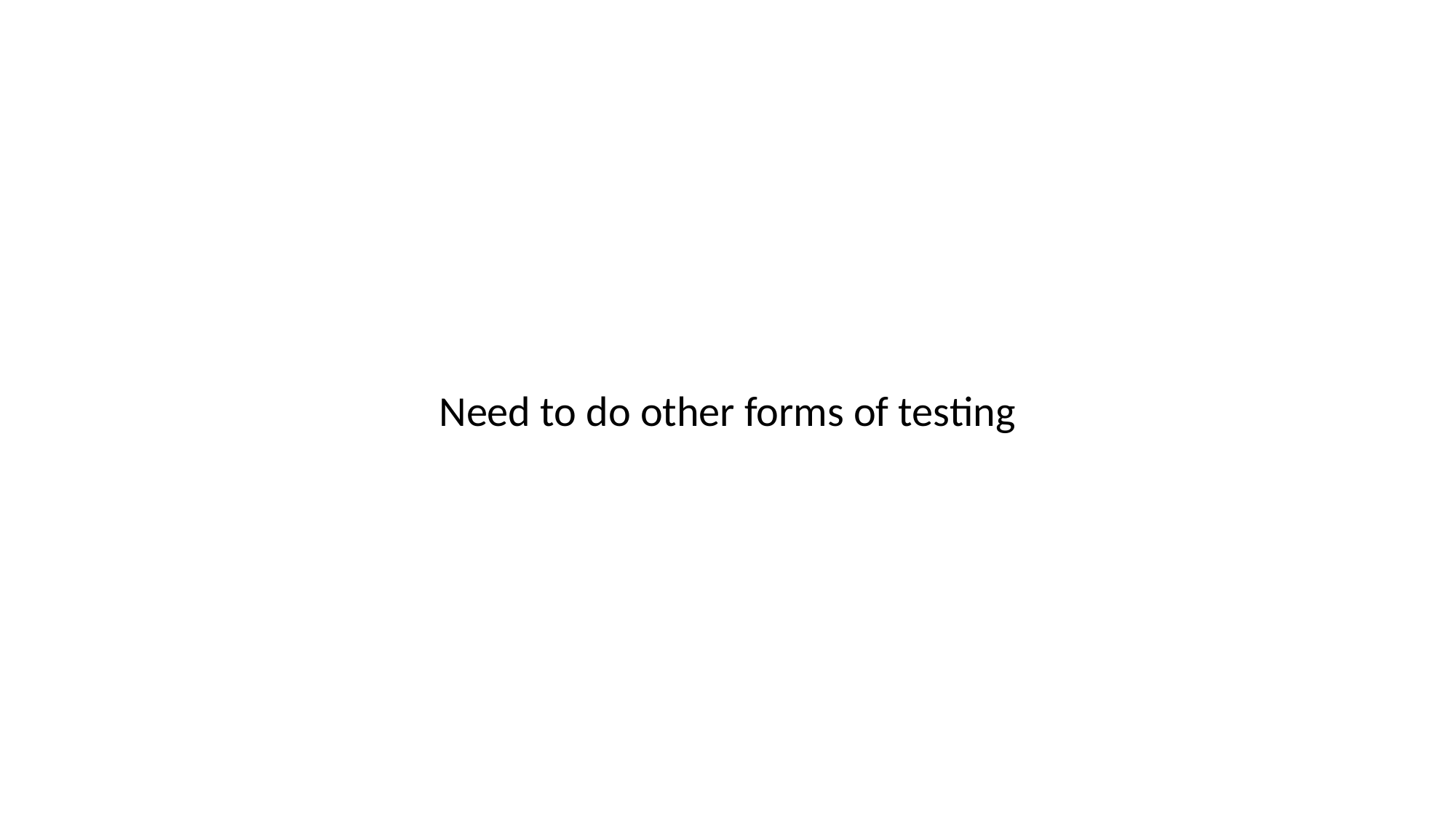

Need to do other forms of testing